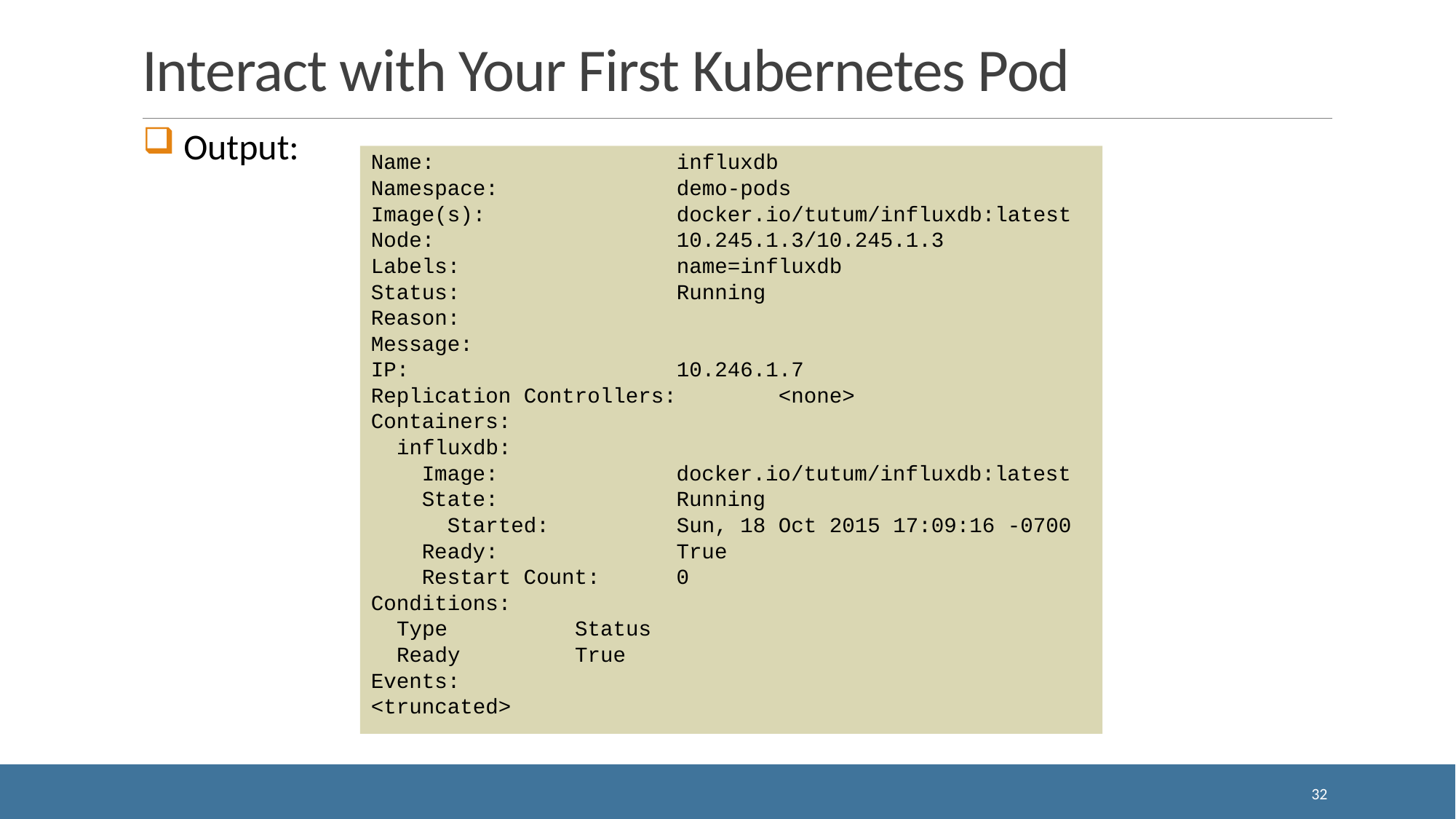

kubectl describe pod/influxdb
# Interact with Your First Kubernetes Pod
Output:
Name:                   influxdb
Namespace:              demo-pods
Image(s):               docker.io/tutum/influxdb:latest
Node:                   10.245.1.3/10.245.1.3
Labels:                 name=influxdb
Status:                 Running
Reason:
Message:
IP:                     10.246.1.7
Replication Controllers:        <none>
Containers:
  influxdb:
    Image:              docker.io/tutum/influxdb:latest
    State:              Running
      Started:          Sun, 18 Oct 2015 17:09:16 -0700
    Ready:              True
    Restart Count:      0
Conditions:
  Type          Status
  Ready         True
Events:
<truncated>

32